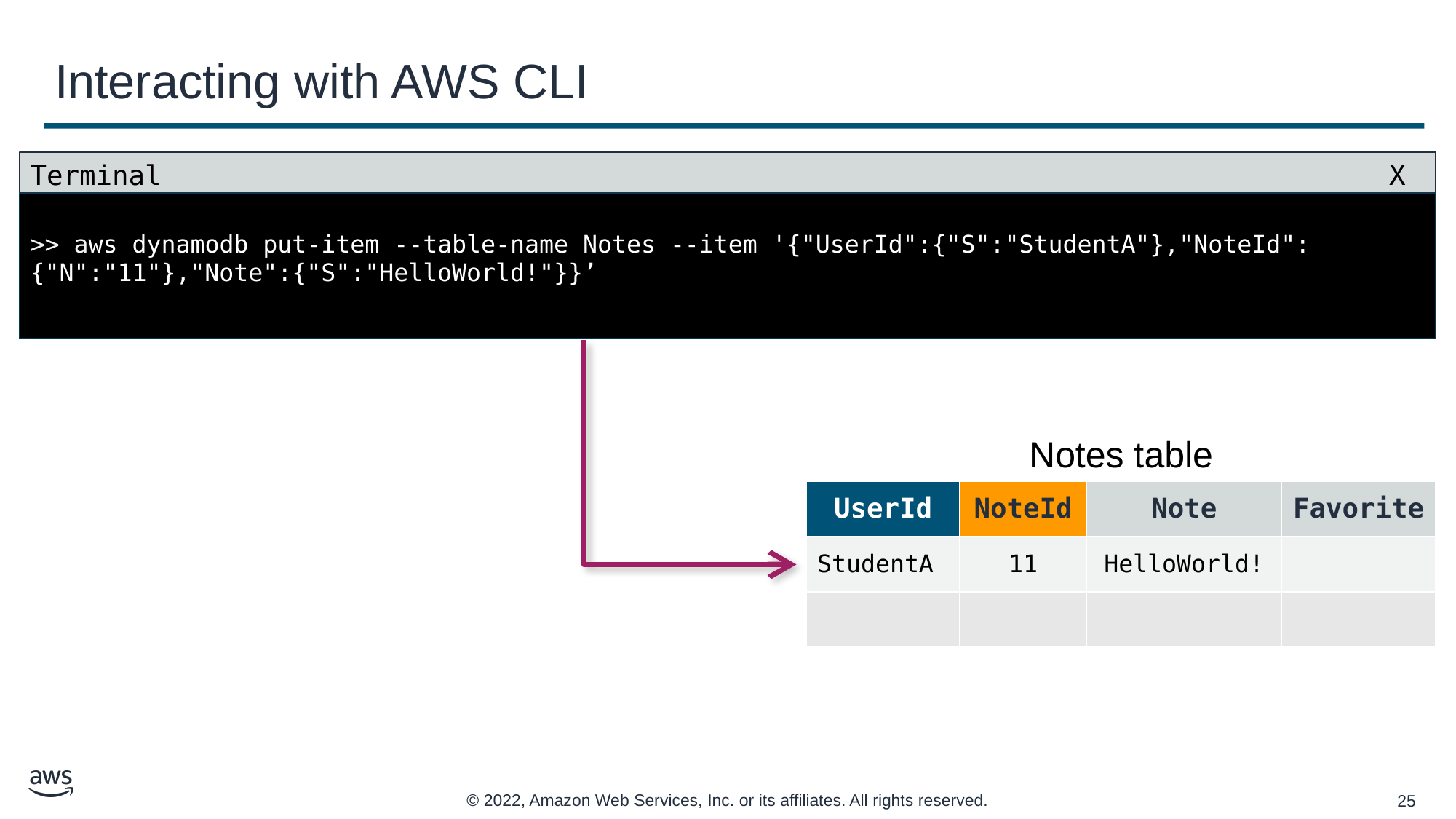

# Interacting with AWS CLI
Terminal                                                                           X
>> aws dynamodb put-item --table-name Notes --item '{"UserId":{"S":"StudentA"},"NoteId":{"N":"11"},"Note":{"S":"HelloWorld!"}}’

Notes table
| UserId | NoteId | Note | Favorite |
| --- | --- | --- | --- |
| StudentA | 11 | HelloWorld! |  |
|  |  |  |  |
25